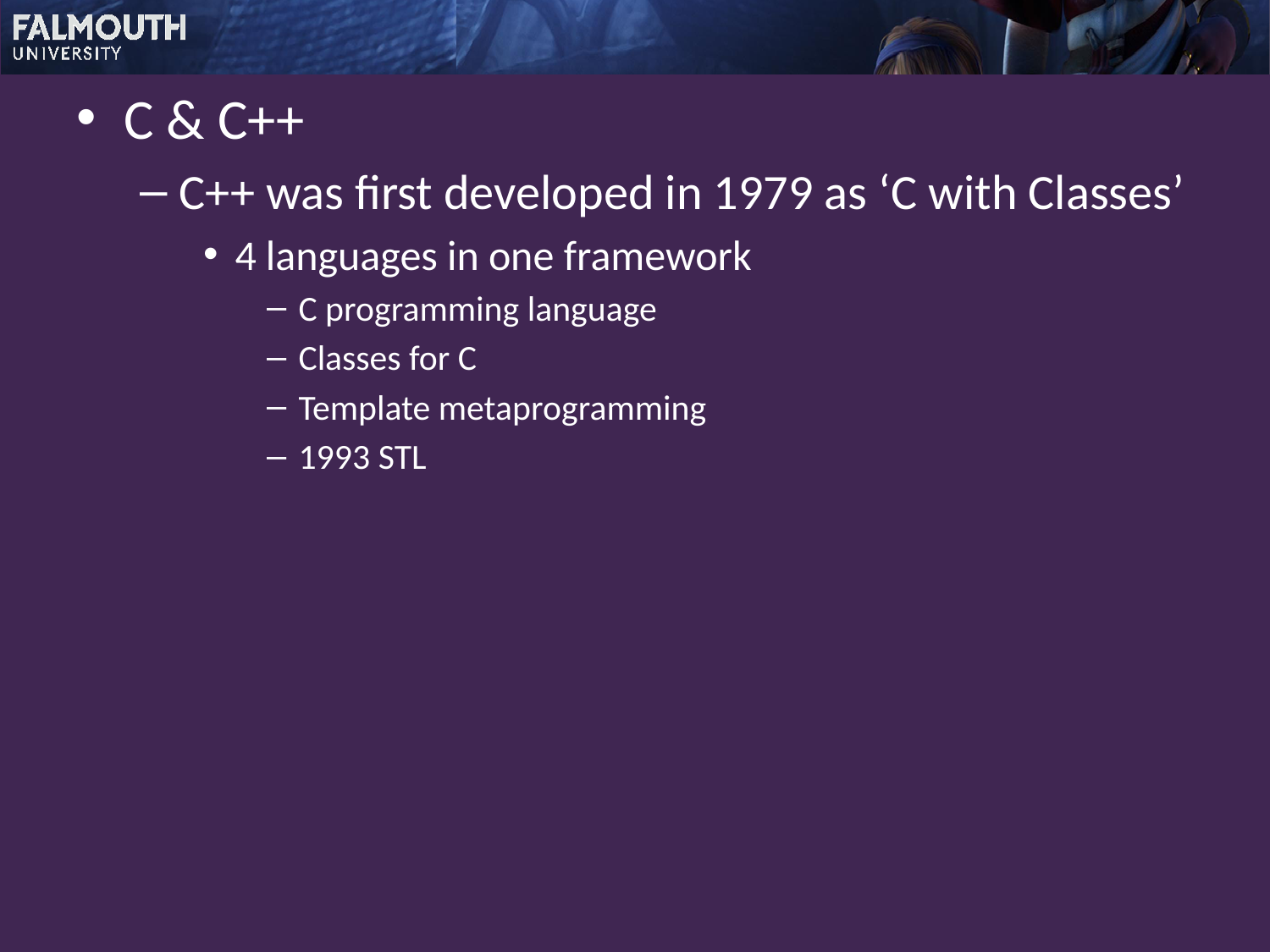

C & C++
C++ was first developed in 1979 as ‘C with Classes’
4 languages in one framework
C programming language
Classes for C
Template metaprogramming
1993 STL